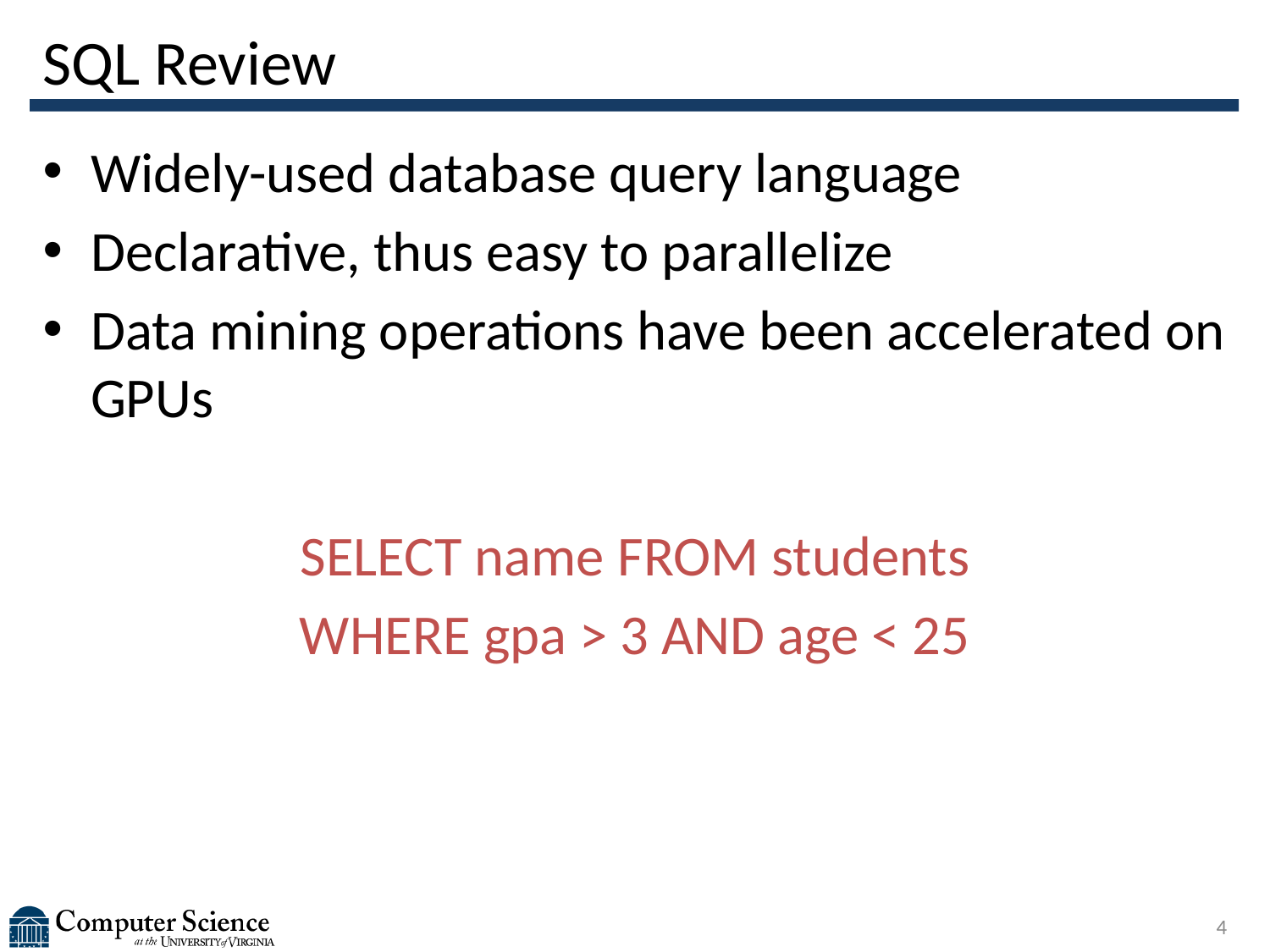

# SQL Review
Widely-used database query language
Declarative, thus easy to parallelize
Data mining operations have been accelerated on GPUs

SELECT name FROM students
WHERE gpa > 3 AND age < 25

4